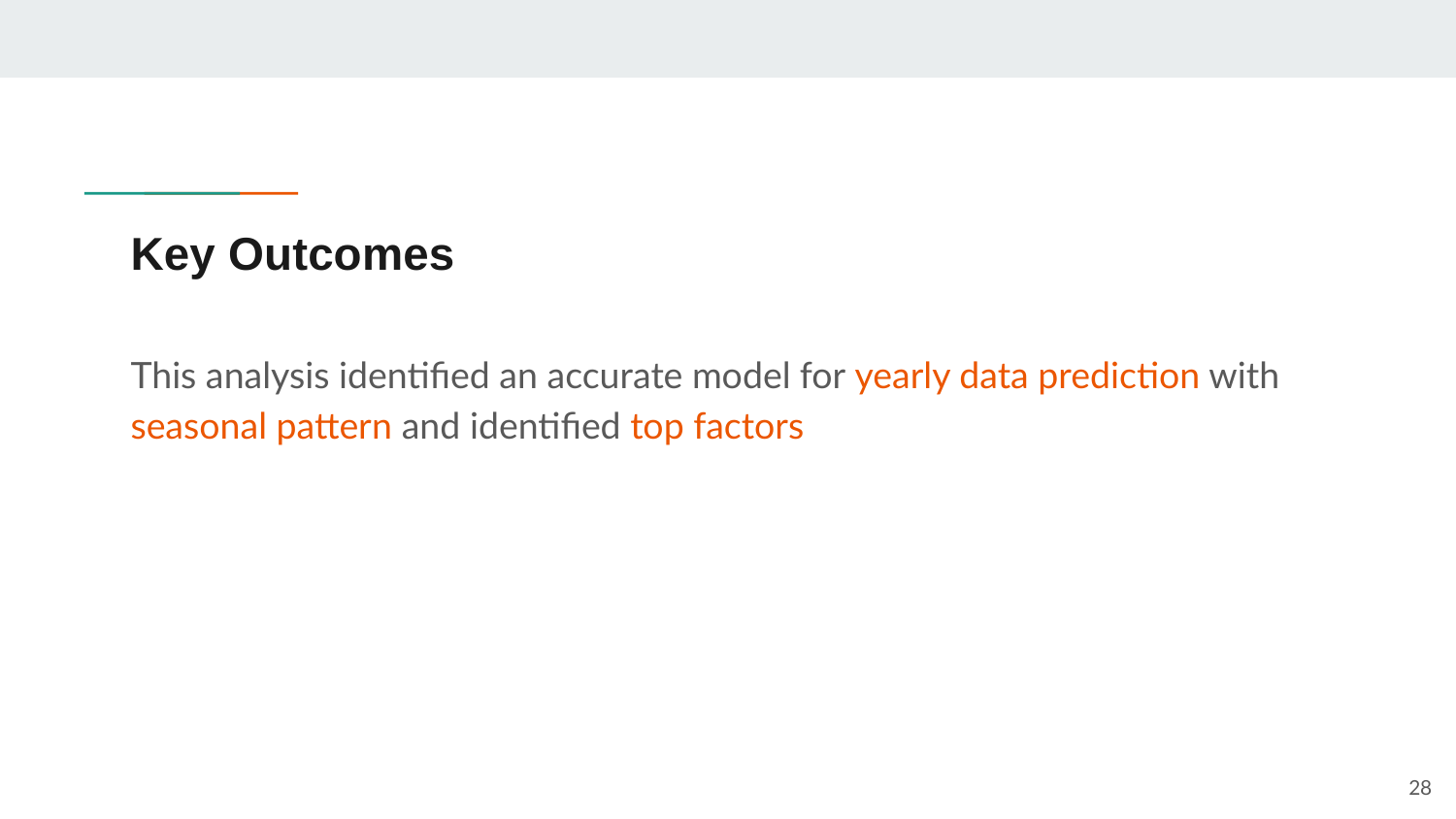

# Key Outcomes

This analysis identified an accurate model for yearly data prediction with seasonal pattern and identified top factors
28